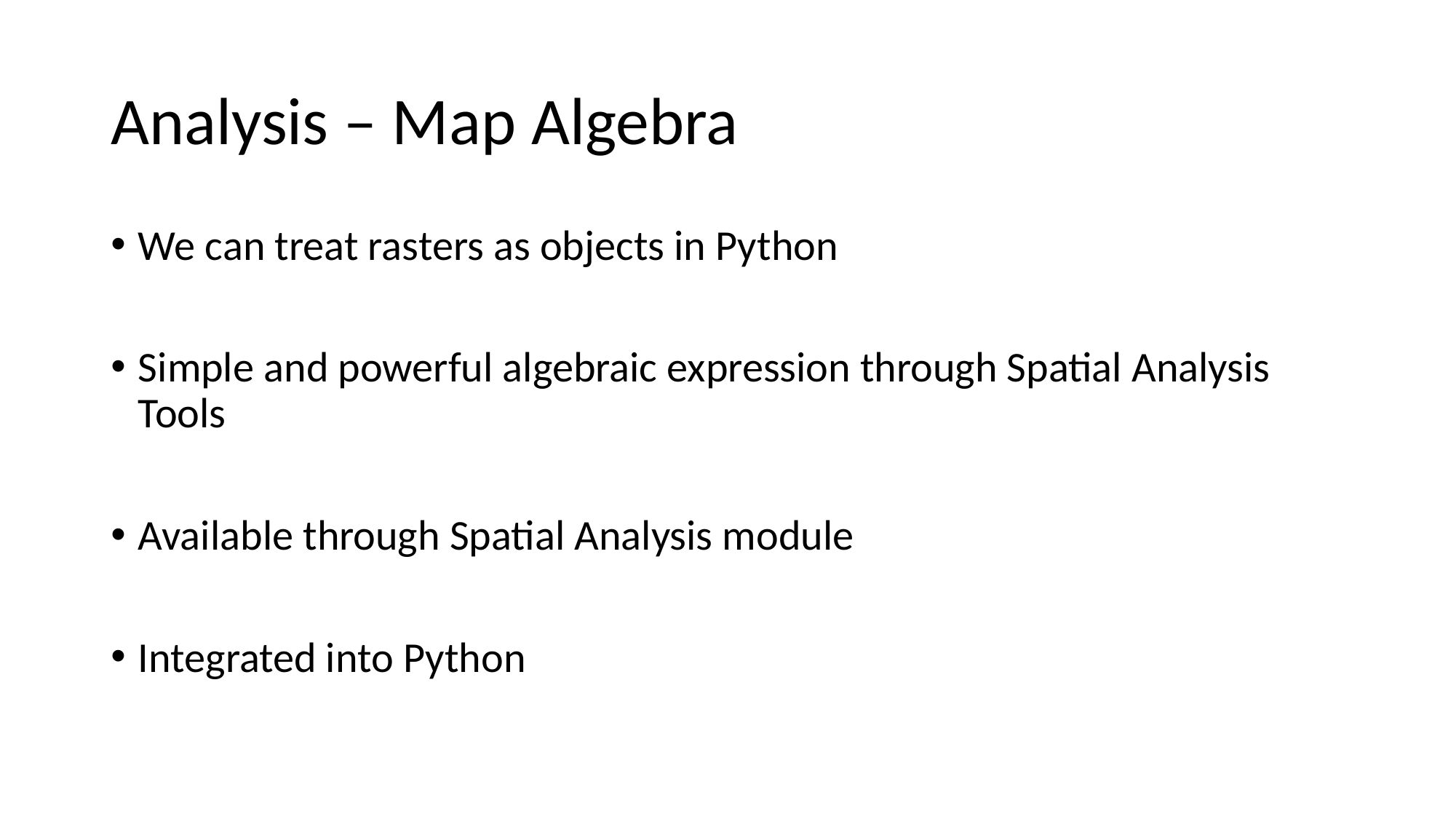

# Analysis – Map Algebra
We can treat rasters as objects in Python

Simple and powerful algebraic expression through Spatial Analysis Tools

Available through Spatial Analysis module

Integrated into Python